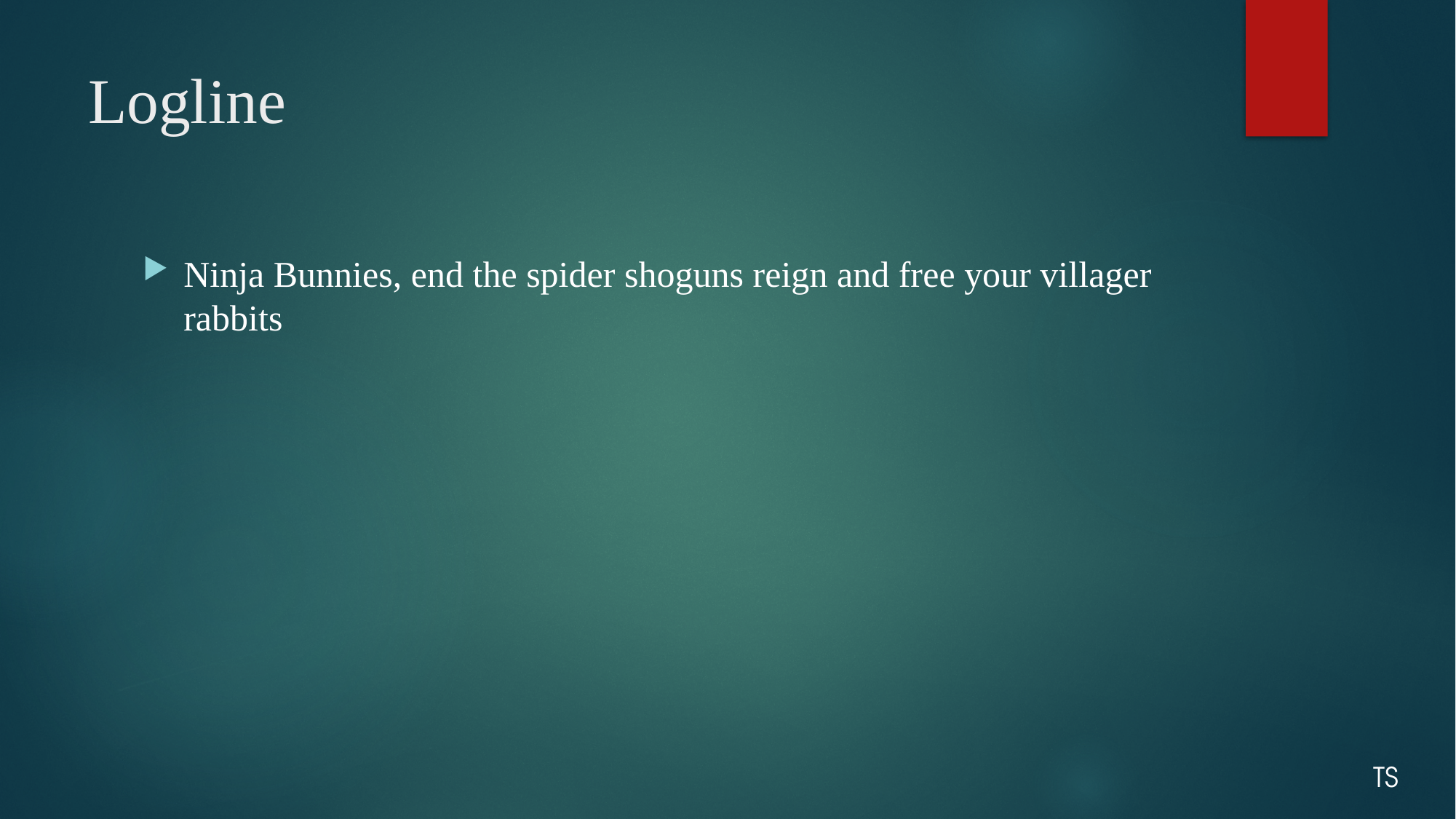

# Logline
Ninja Bunnies, end the spider shoguns reign and free your villager rabbits
TS